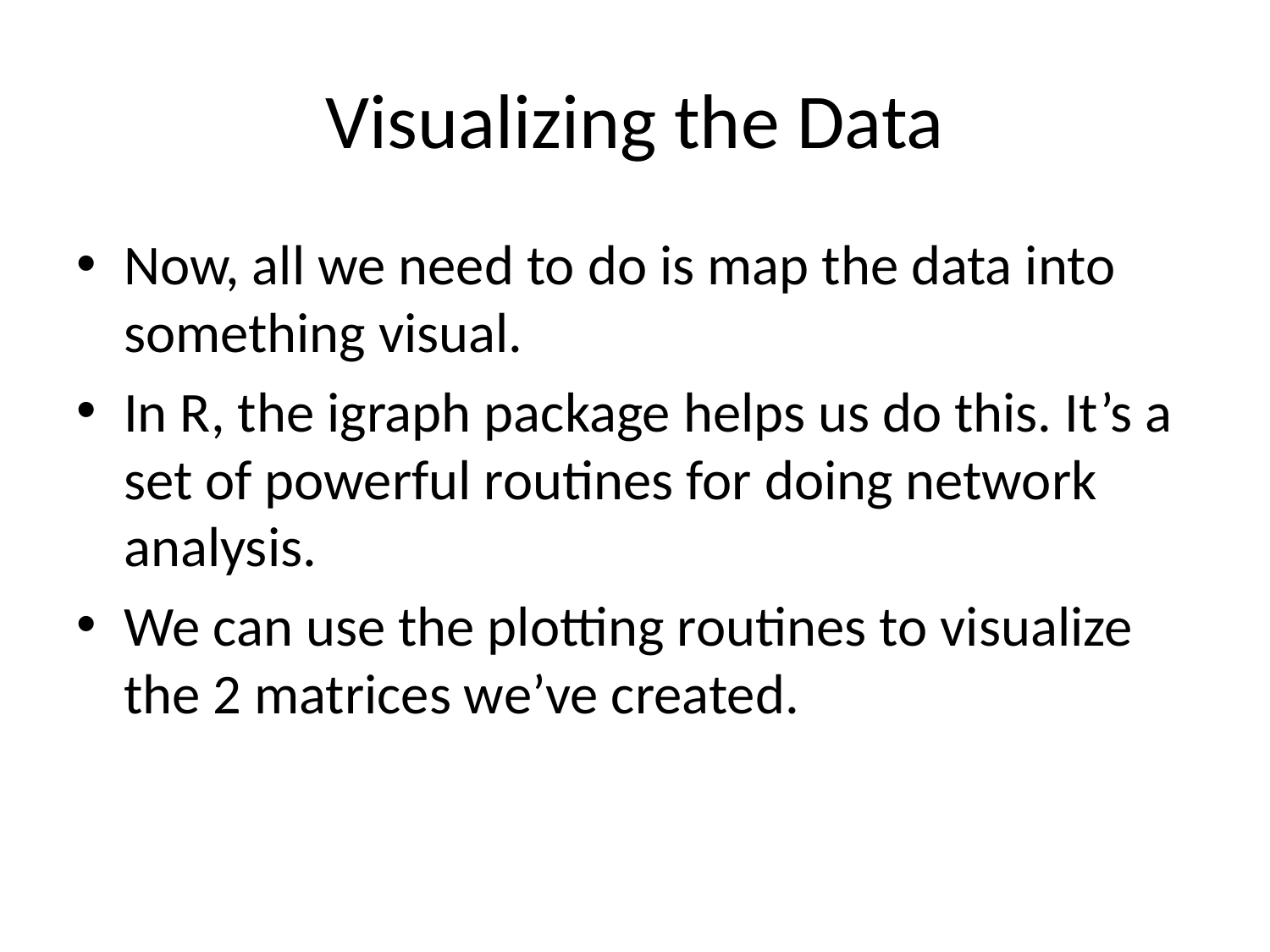

# Visualizing the Data
Now, all we need to do is map the data into something visual.
In R, the igraph package helps us do this. It’s a set of powerful routines for doing network analysis.
We can use the plotting routines to visualize the 2 matrices we’ve created.